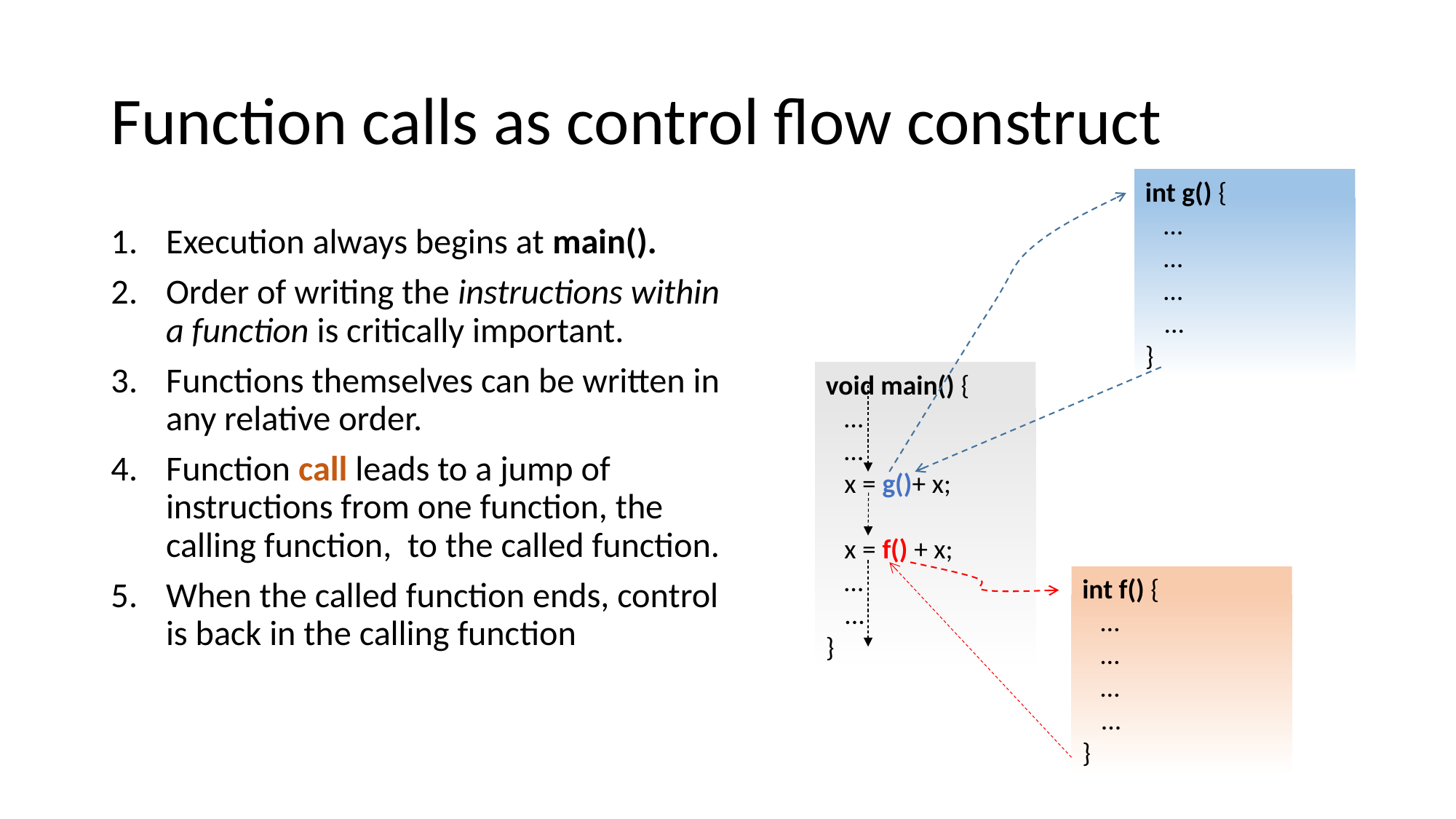

# Function calls as control flow construct
int g() {
   …
   …
   …
   ...
}

Execution always begins at main().
Order of writing the instructions within a function is critically important.
Functions themselves can be written in any relative order.
Function call leads to a jump of instructions from one function, the calling function,  to the called function.
When the called function ends, control is back in the calling function
void main() {
   …
   …
   x = g()+ x;
   x = f() + x;
   …
   ...
}

int f() {
   …
   …
   …
   ...
}